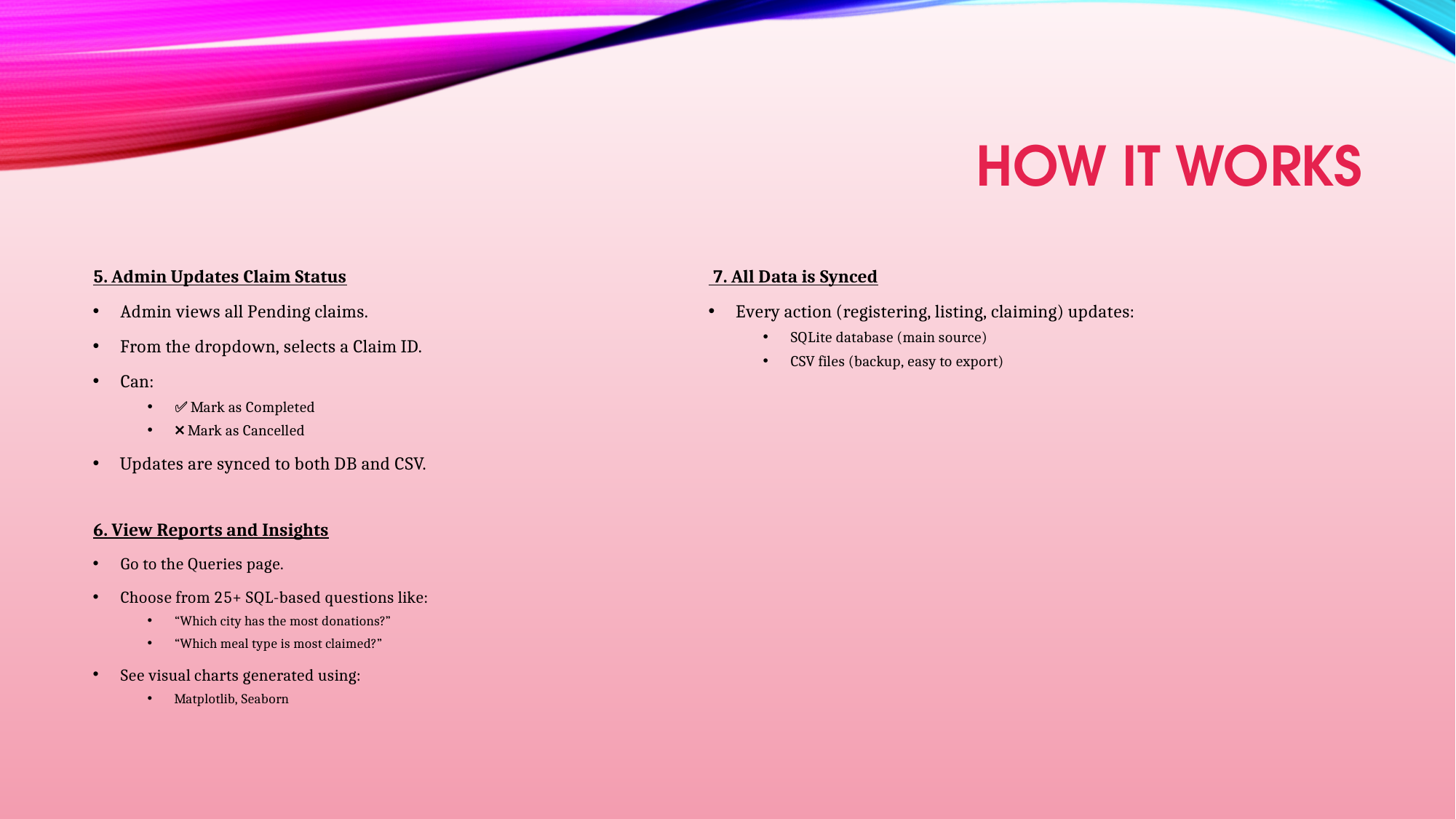

# HOW IT WORKS
 7. All Data is Synced
Every action (registering, listing, claiming) updates:
SQLite database (main source)
CSV files (backup, easy to export)

5. Admin Updates Claim Status
Admin views all Pending claims.
From the dropdown, selects a Claim ID.
Can:
✅ Mark as Completed
❌ Mark as Cancelled
Updates are synced to both DB and CSV.

6. View Reports and Insights
Go to the Queries page.
Choose from 25+ SQL-based questions like:
“Which city has the most donations?”
“Which meal type is most claimed?”
See visual charts generated using:
Matplotlib, Seaborn